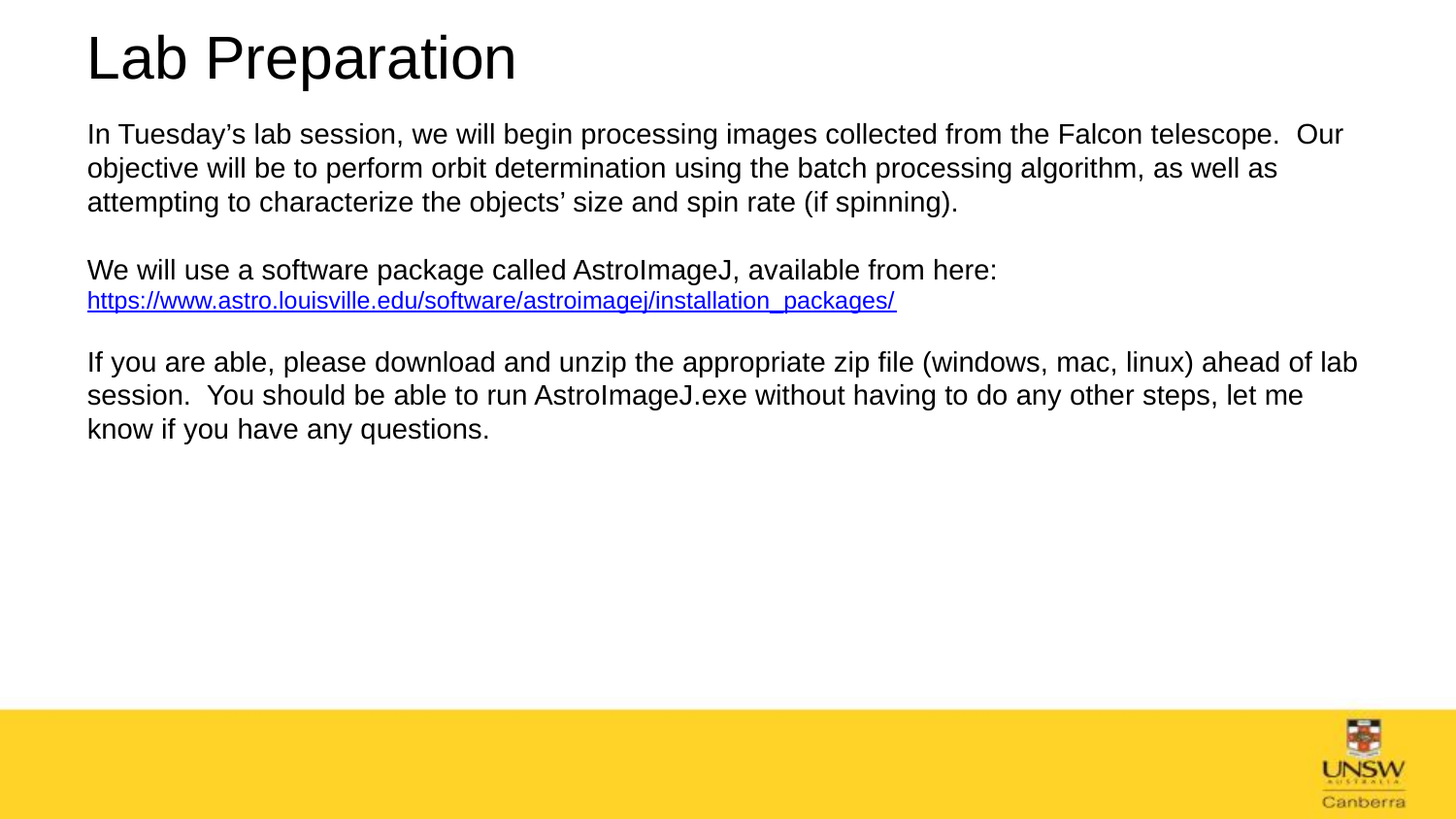

# Lab Preparation
In Tuesday’s lab session, we will begin processing images collected from the Falcon telescope.  Our objective will be to perform orbit determination using the batch processing algorithm, as well as attempting to characterize the objects’ size and spin rate (if spinning).

We will use a software package called AstroImageJ, available from here: https://www.astro.louisville.edu/software/astroimagej/installation_packages/

If you are able, please download and unzip the appropriate zip file (windows, mac, linux) ahead of lab session.  You should be able to run AstroImageJ.exe without having to do any other steps, let me know if you have any questions.